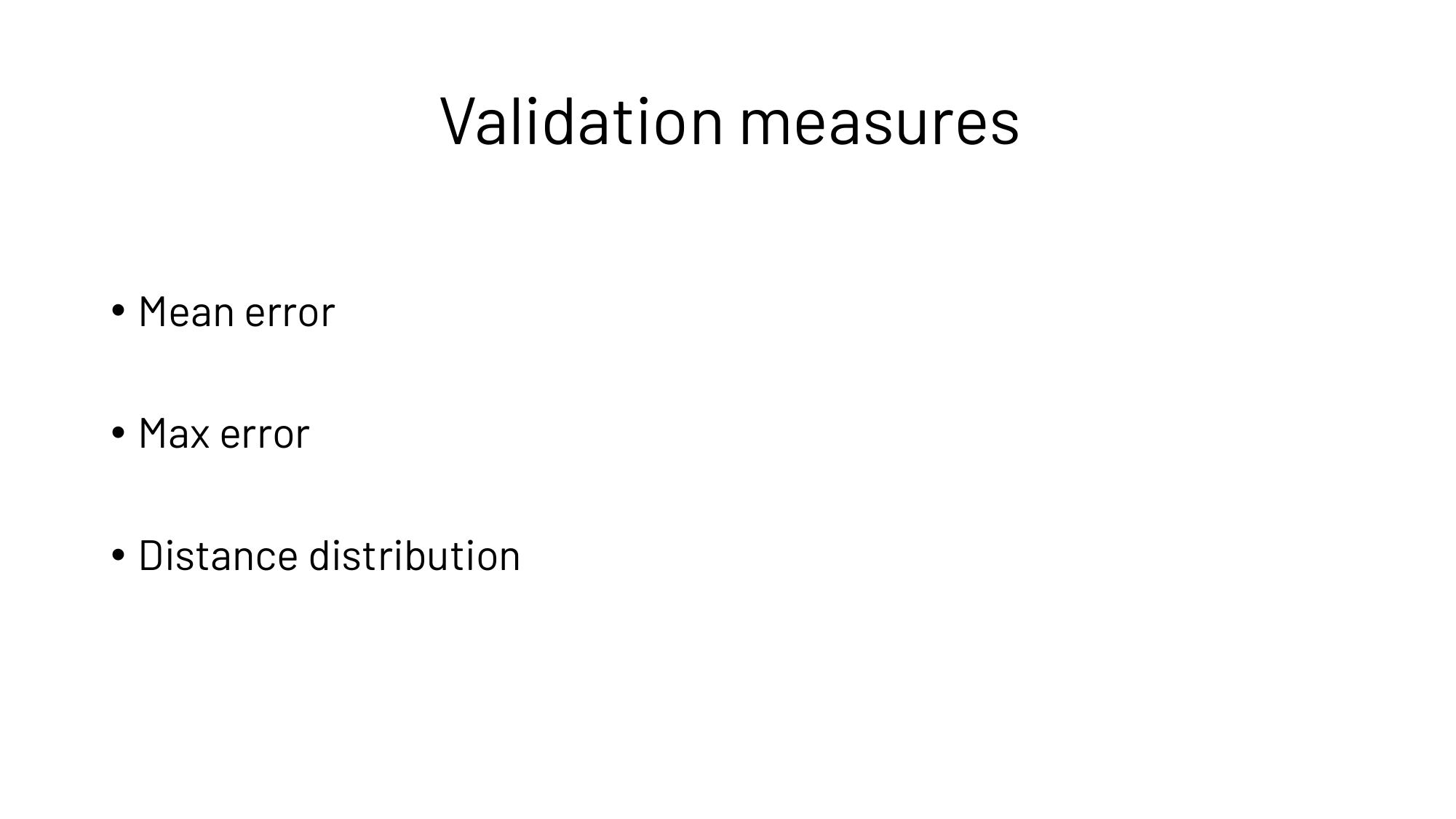

# Validation measures

Mean error

Max error

Distance distribution